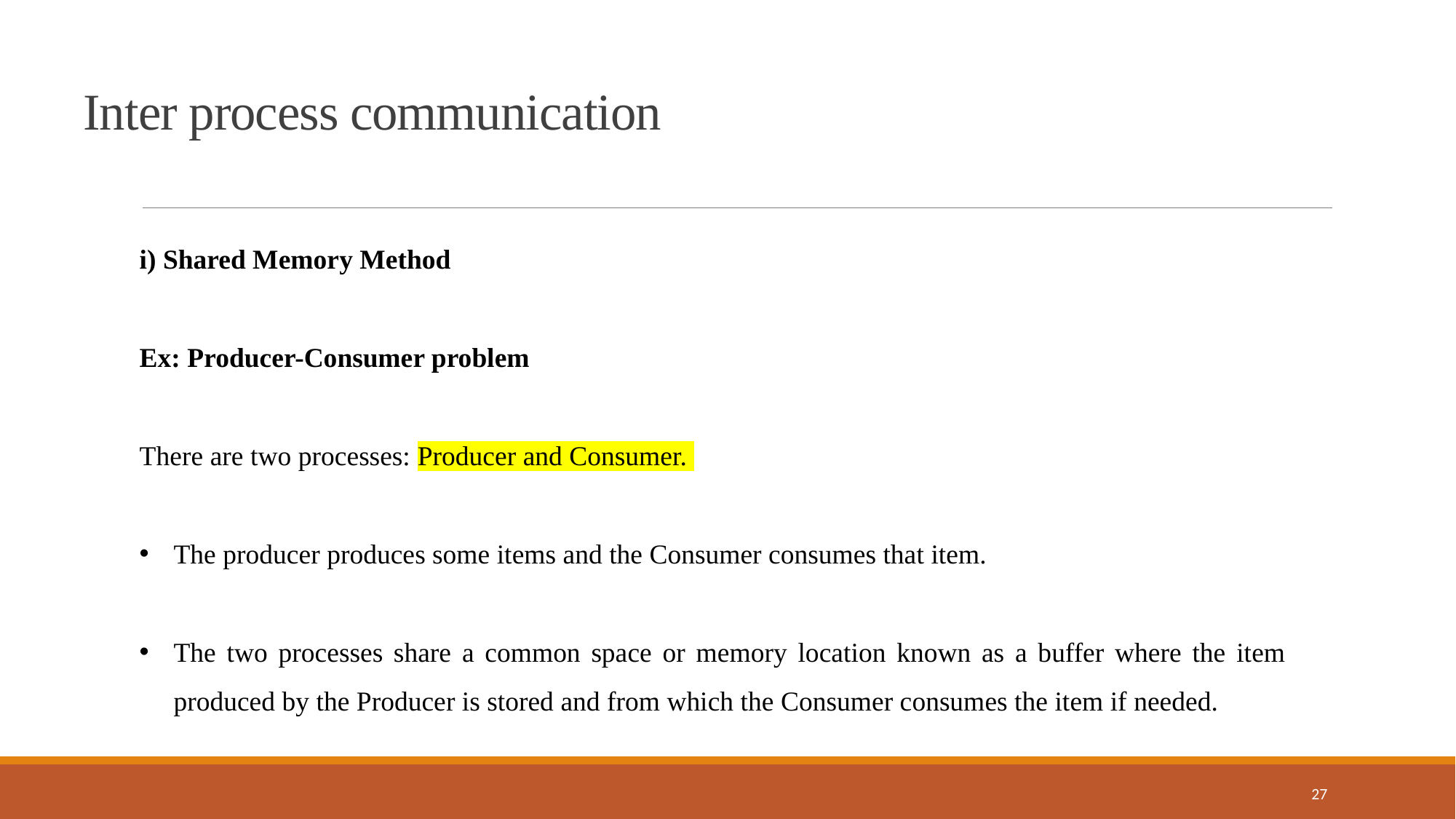

Inter process communication
i) Shared Memory Method

Ex: Producer-Consumer problem

There are two processes: Producer and Consumer.

The producer produces some items and the Consumer consumes that item.

The two processes share a common space or memory location known as a buffer where the item produced by the Producer is stored and from which the Consumer consumes the item if needed.
27